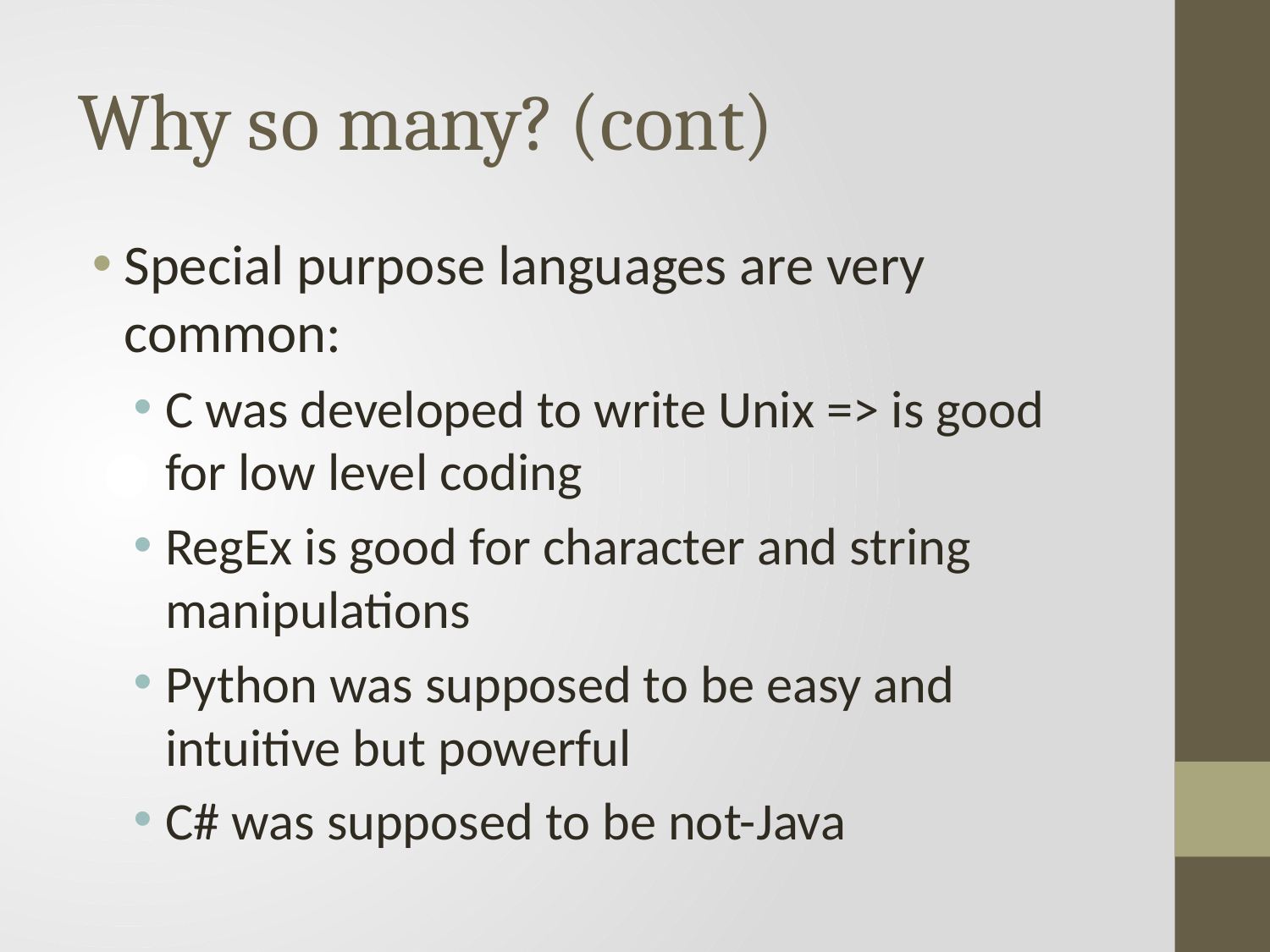

# Why so many? (cont)
Special purpose languages are very common:
C was developed to write Unix => is good for low level coding
RegEx is good for character and string manipulations
Python was supposed to be easy and intuitive but powerful
C# was supposed to be not-Java